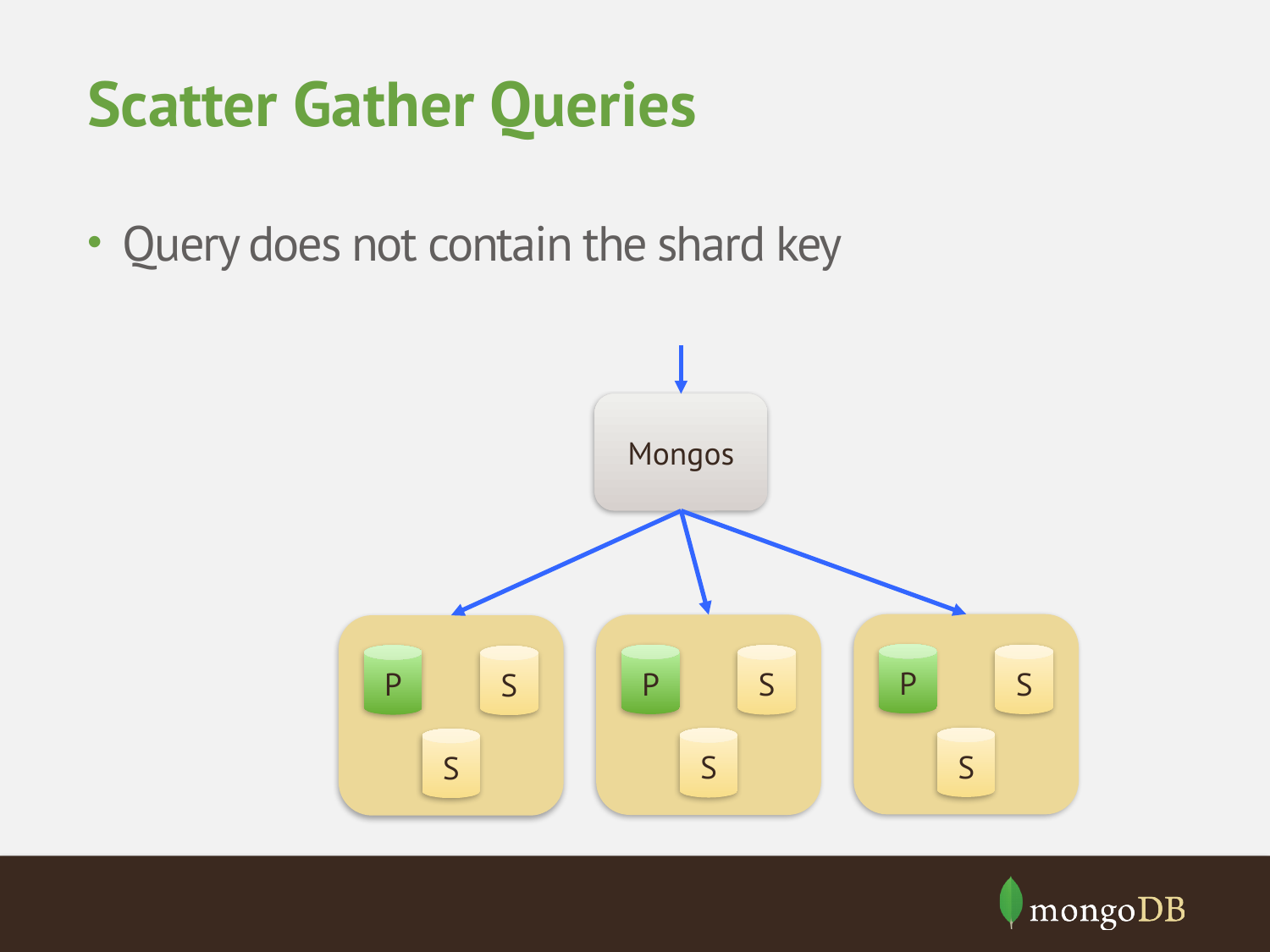

# Scatter Gather Queries
Query does not contain the shard key
Mongos

P
S
S

P
S
S

P
S
S